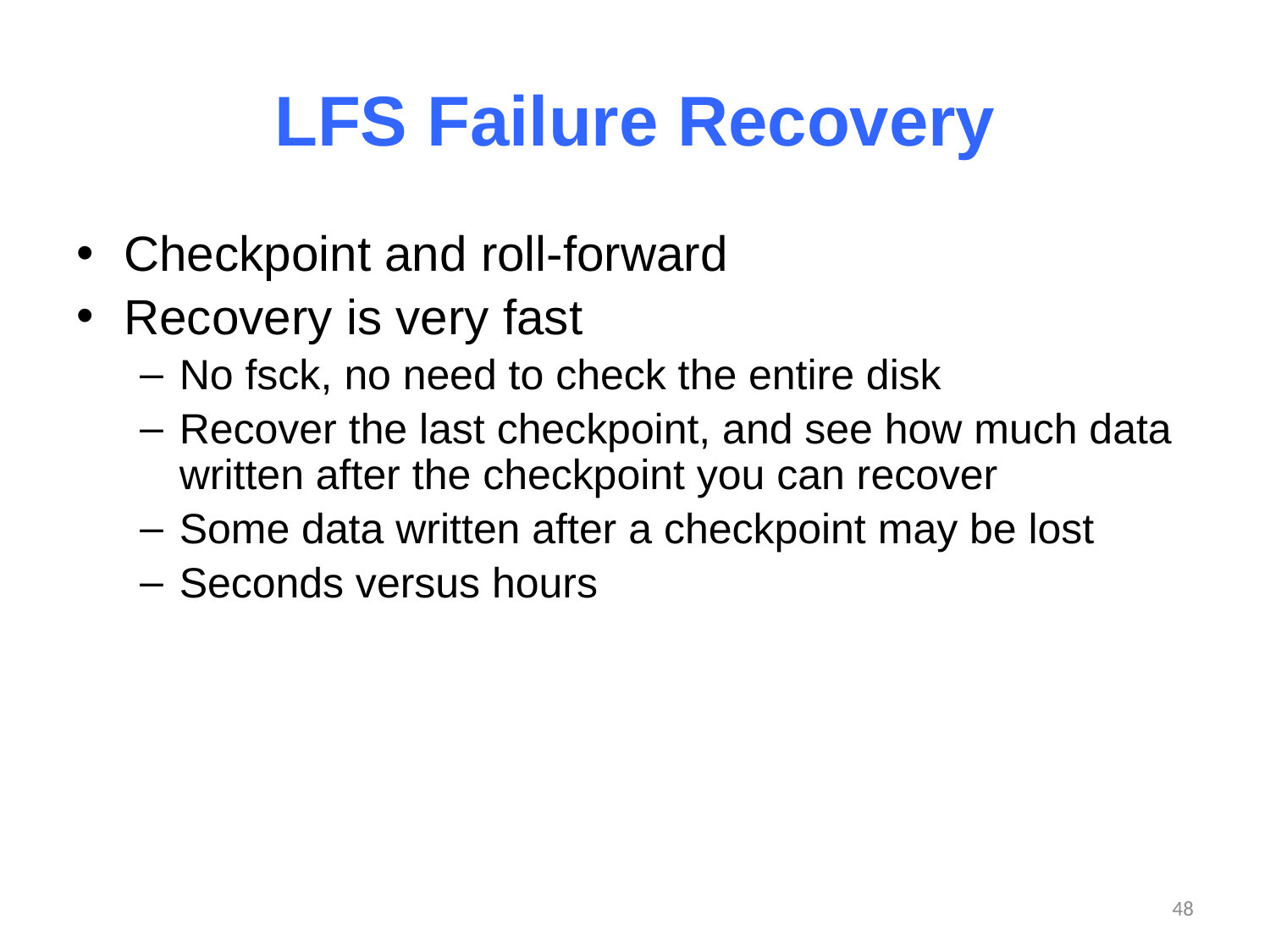

# LFS Failure Recovery
Checkpoint and roll-forward
Recovery is very fast
No fsck, no need to check the entire disk
Recover the last checkpoint, and see how much data written after the checkpoint you can recover
Some data written after a checkpoint may be lost
Seconds versus hours

48